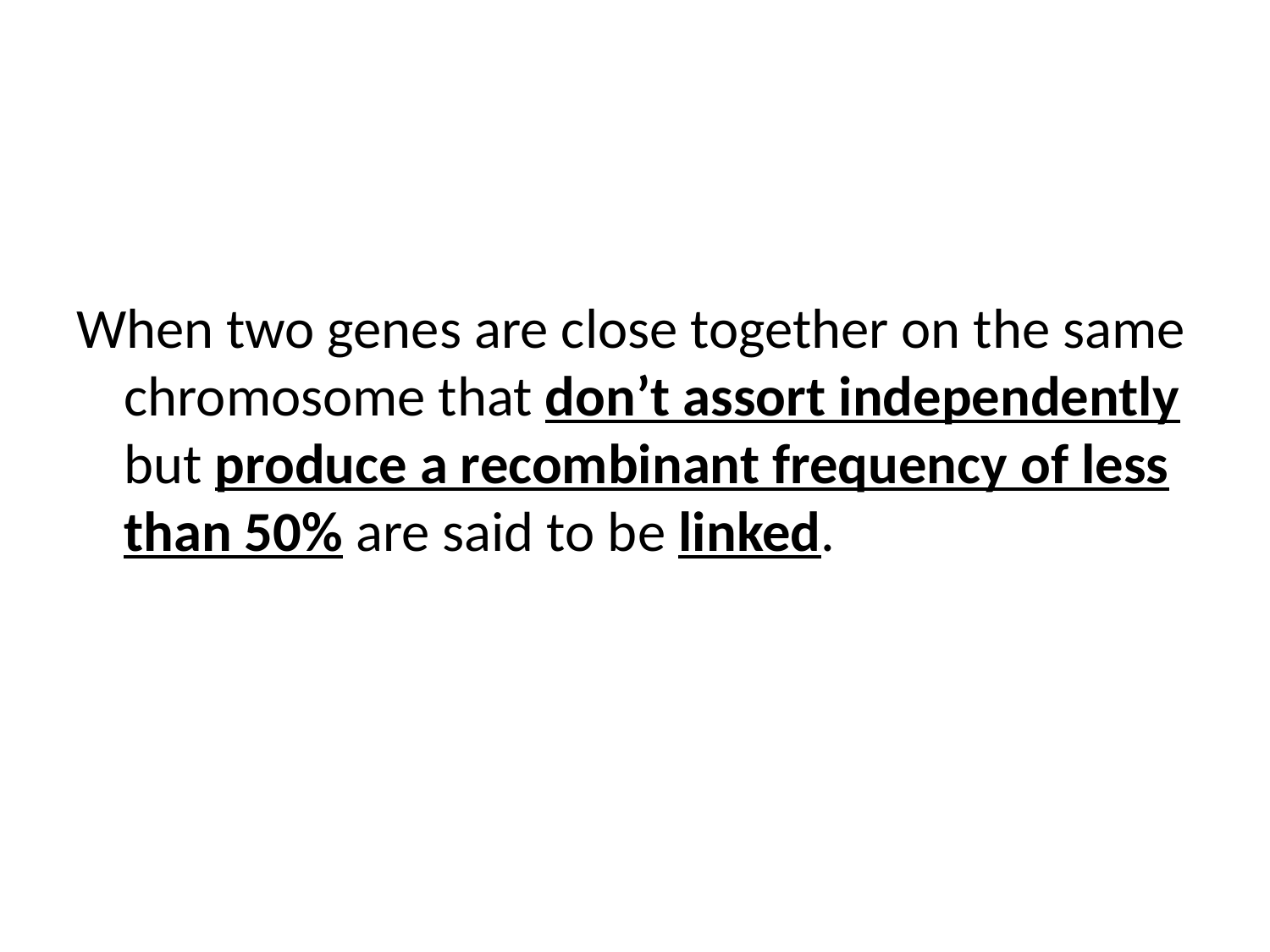

#
When two genes are close together on the same chromosome that don’t assort independently but produce a recombinant frequency of less than 50% are said to be linked.